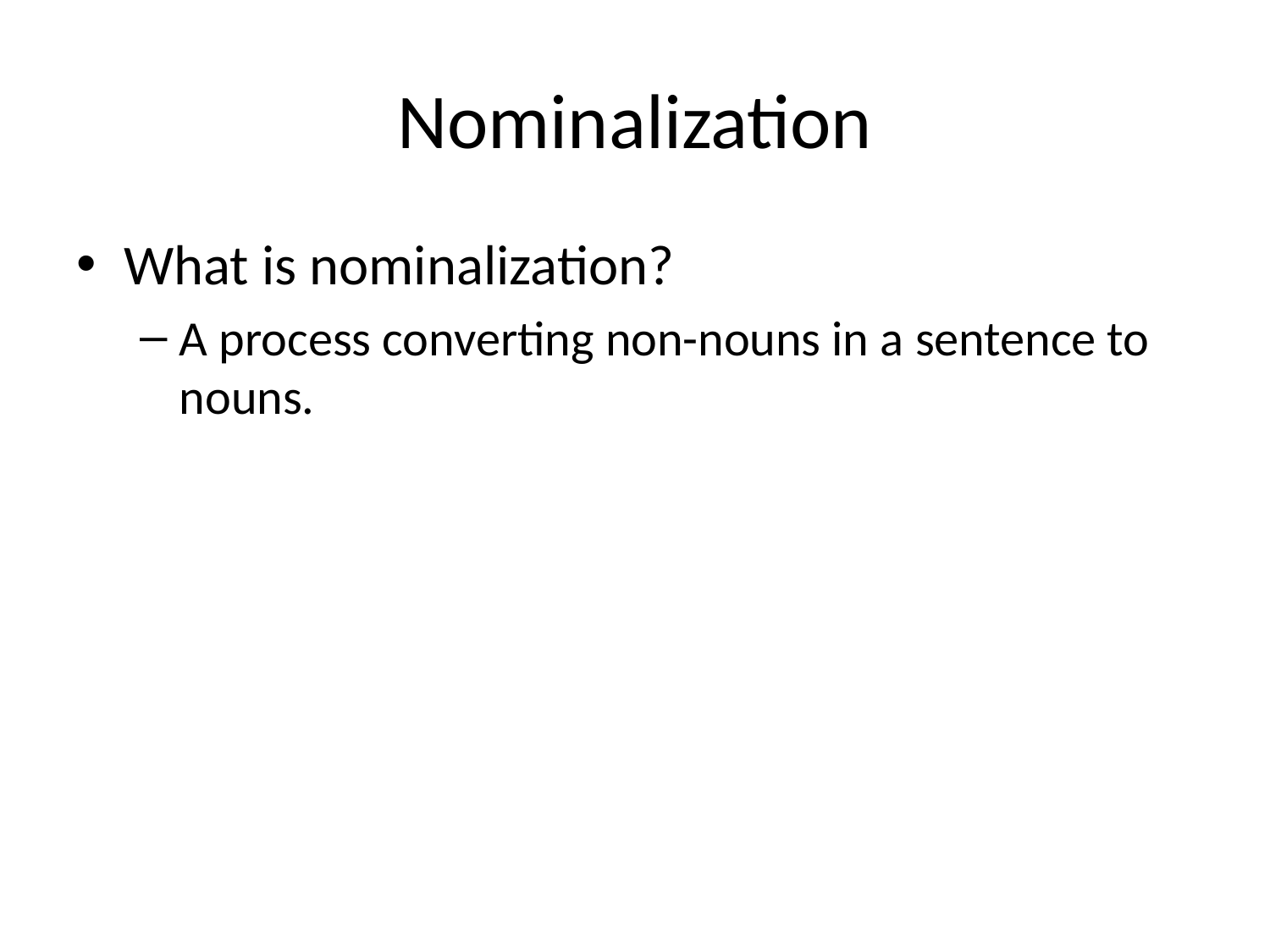

# Nominalization
What is nominalization?
A process converting non-nouns in a sentence to nouns.